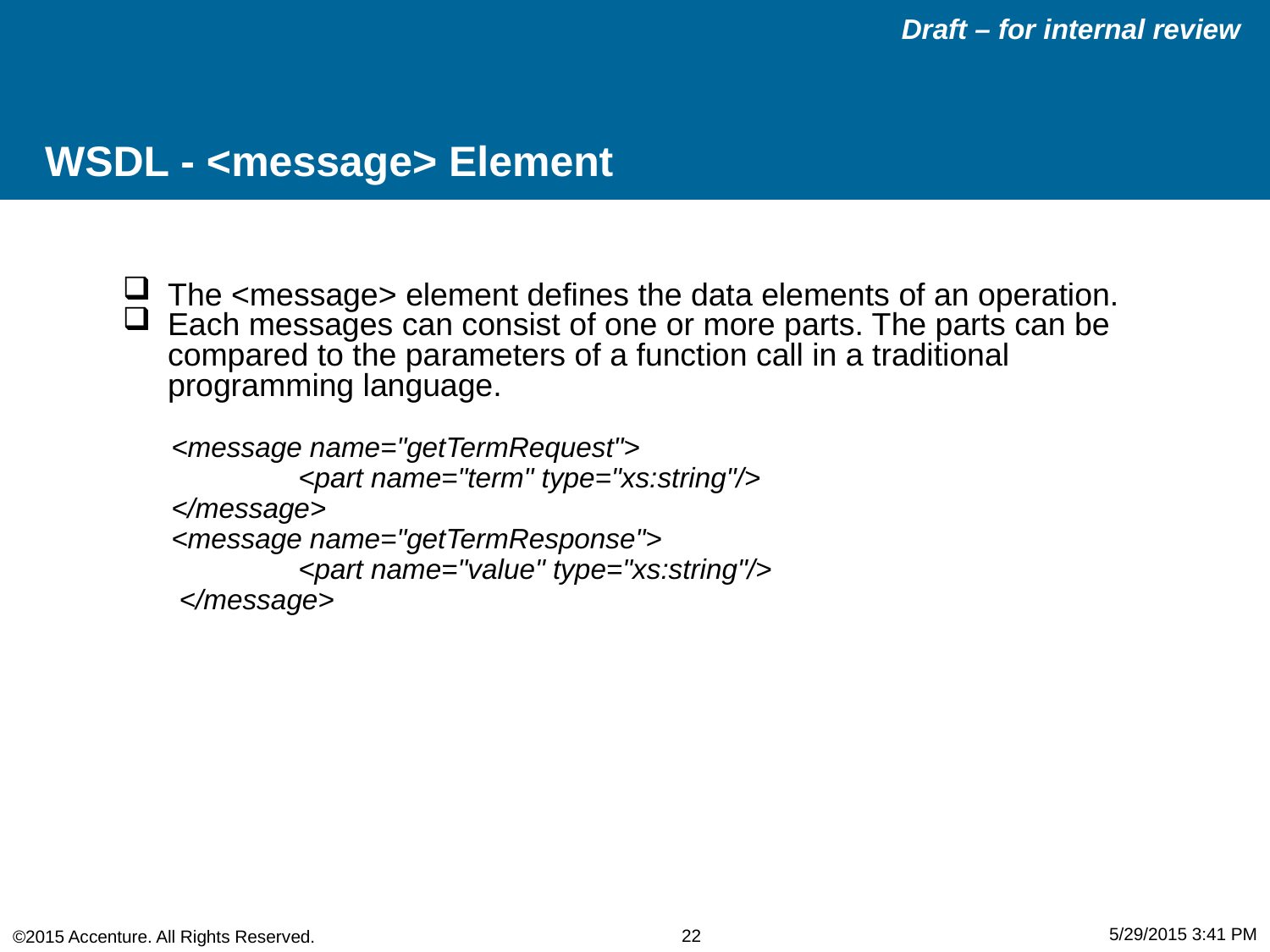

# WSDL - <message> Element
The <message> element defines the data elements of an operation.
Each messages can consist of one or more parts. The parts can be compared to the parameters of a function call in a traditional programming language.

<message name="getTermRequest">
 	<part name="term" type="xs:string"/>
</message>
<message name="getTermResponse">
 	<part name="value" type="xs:string"/>
 </message>

5/29/2015 3:41 PM
22
©2015 Accenture. All Rights Reserved.